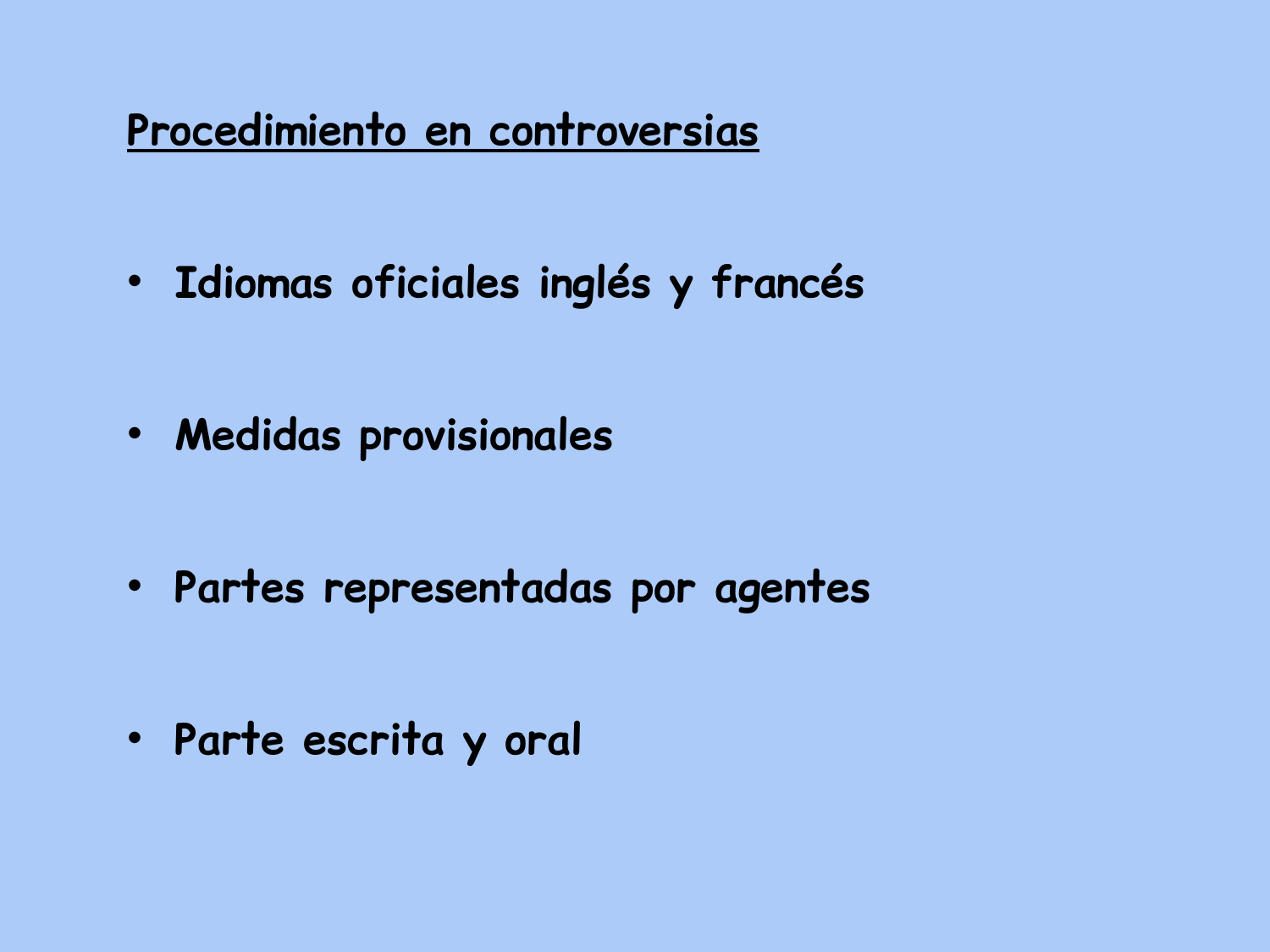

Procedimiento en controversias

Idiomas oficiales inglés y francés

Medidas provisionales

Partes representadas por agentes

Parte escrita y oral